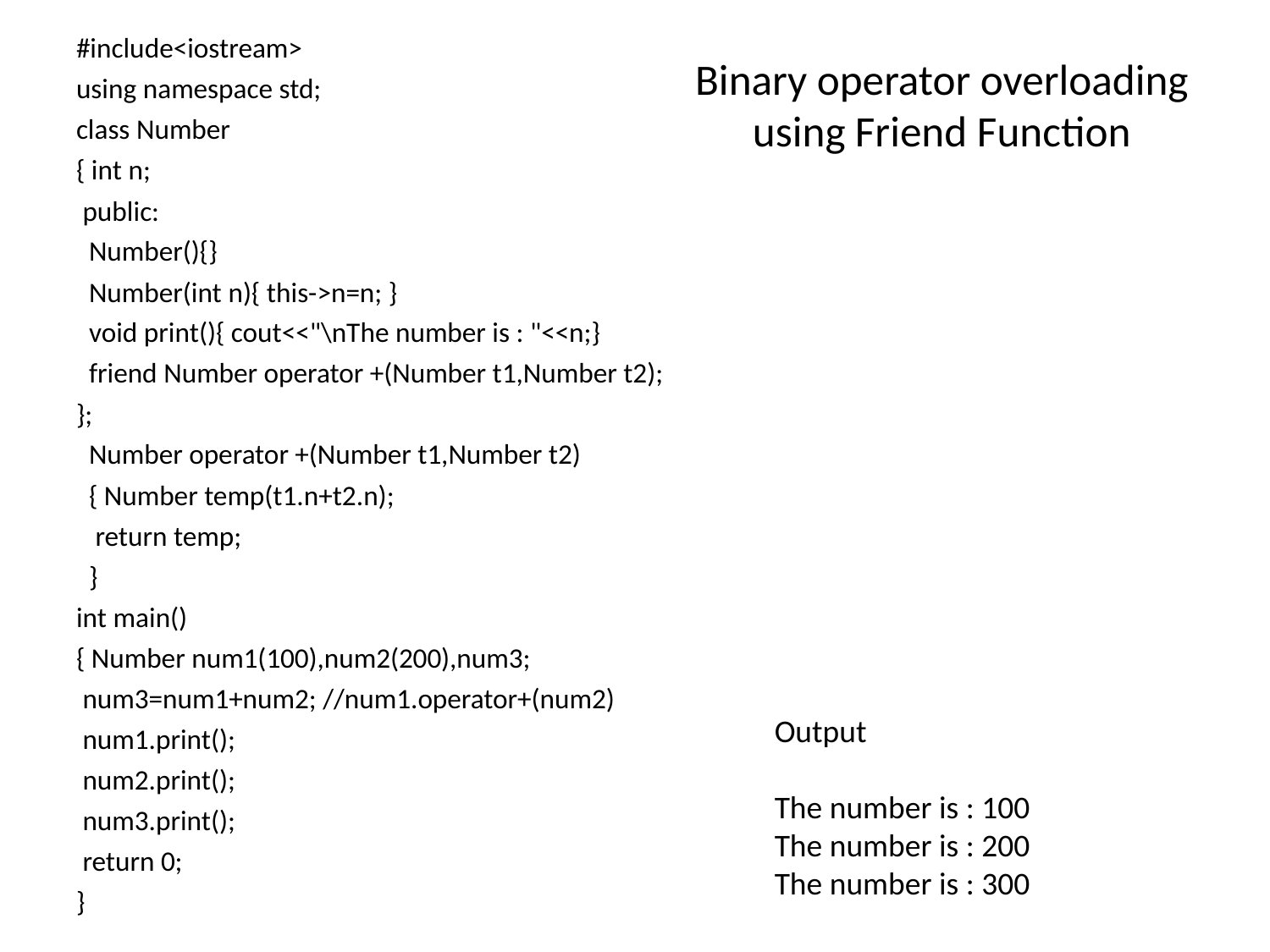

#include<iostream>
using namespace std;
class Number
{ int n;
 public:
  Number(){}
  Number(int n){ this->n=n; }
  void print(){ cout<<"\nThe number is : "<<n;}
  friend Number operator +(Number t1,Number t2);
};
  Number operator +(Number t1,Number t2)
  { Number temp(t1.n+t2.n);
   return temp;
  }
int main()
{ Number num1(100),num2(200),num3;
 num3=num1+num2; //num1.operator+(num2)
 num1.print();
 num2.print();
 num3.print();
 return 0;
}
# Binary operator overloading using Friend Function
Output

The number is : 100
The number is : 200
The number is : 300